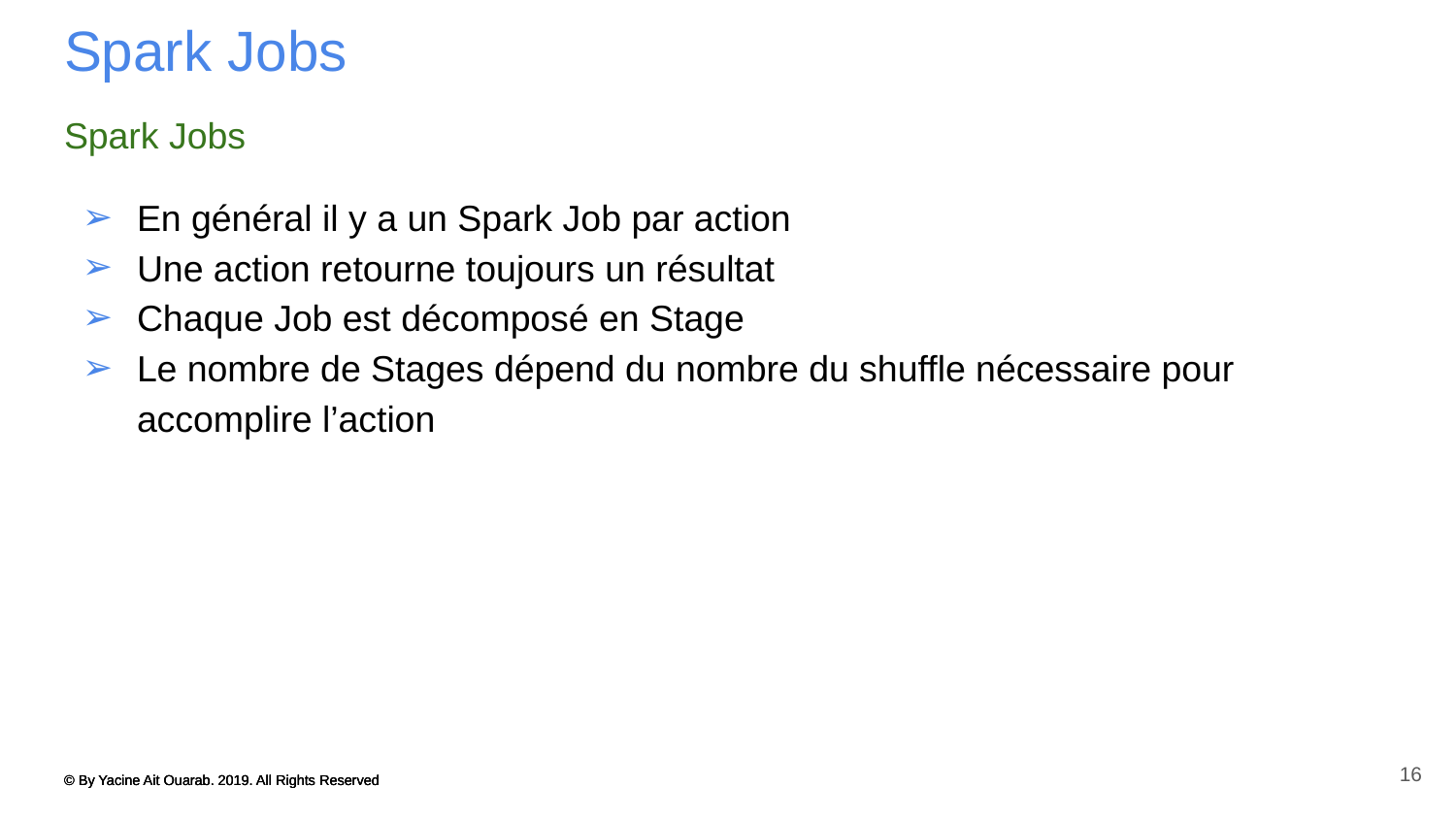

# Spark Jobs

Spark Jobs
En général il y a un Spark Job par action
Une action retourne toujours un résultat
Chaque Job est décomposé en Stage
Le nombre de Stages dépend du nombre du shuffle nécessaire pour accomplire l’action

16